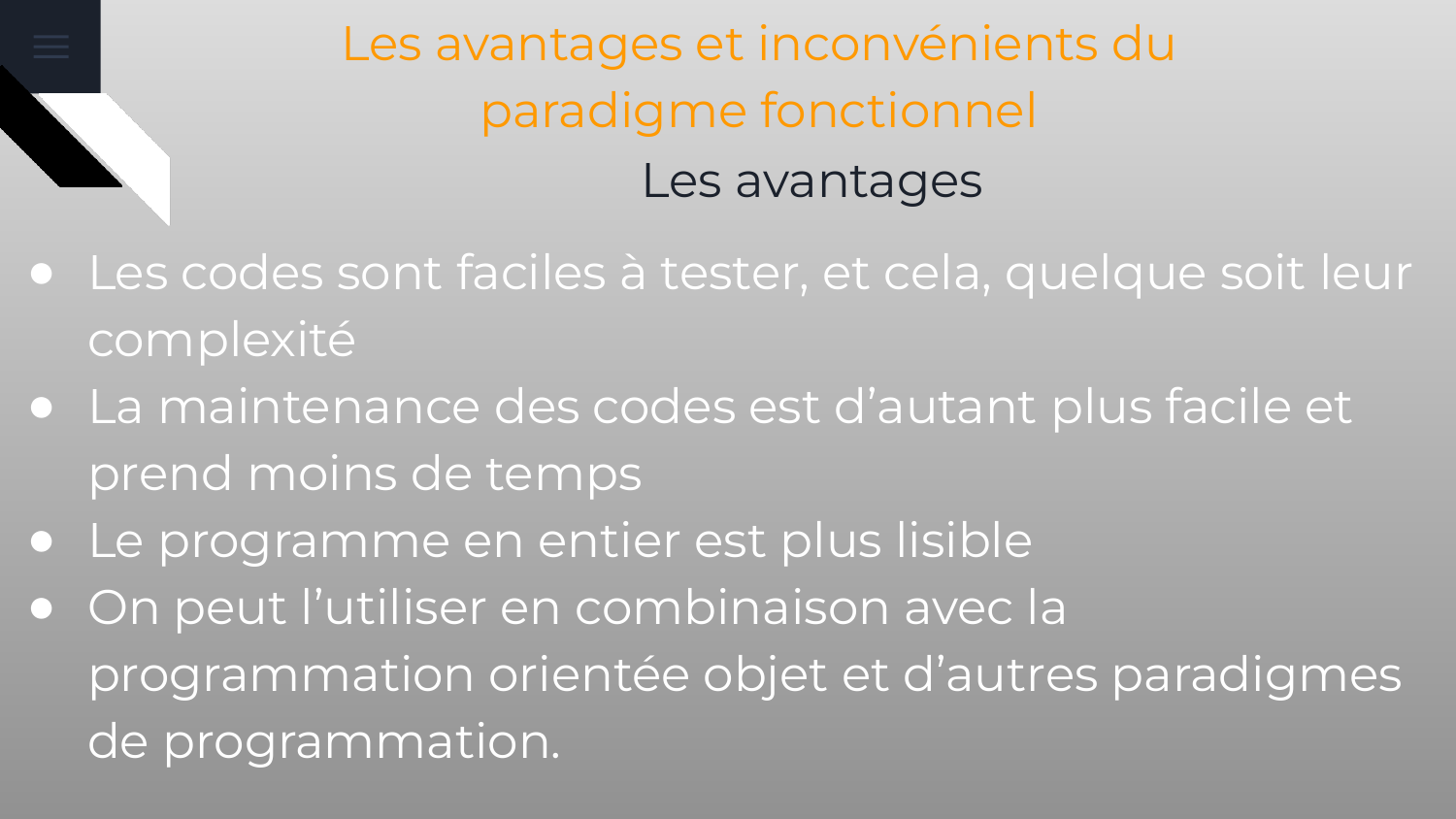

# Les avantages et inconvénients du paradigme fonctionnel

Les avantages
Les codes sont faciles à tester, et cela, quelque soit leur complexité
La maintenance des codes est d’autant plus facile et prend moins de temps
Le programme en entier est plus lisible
On peut l’utiliser en combinaison avec la programmation orientée objet et d’autres paradigmes de programmation.